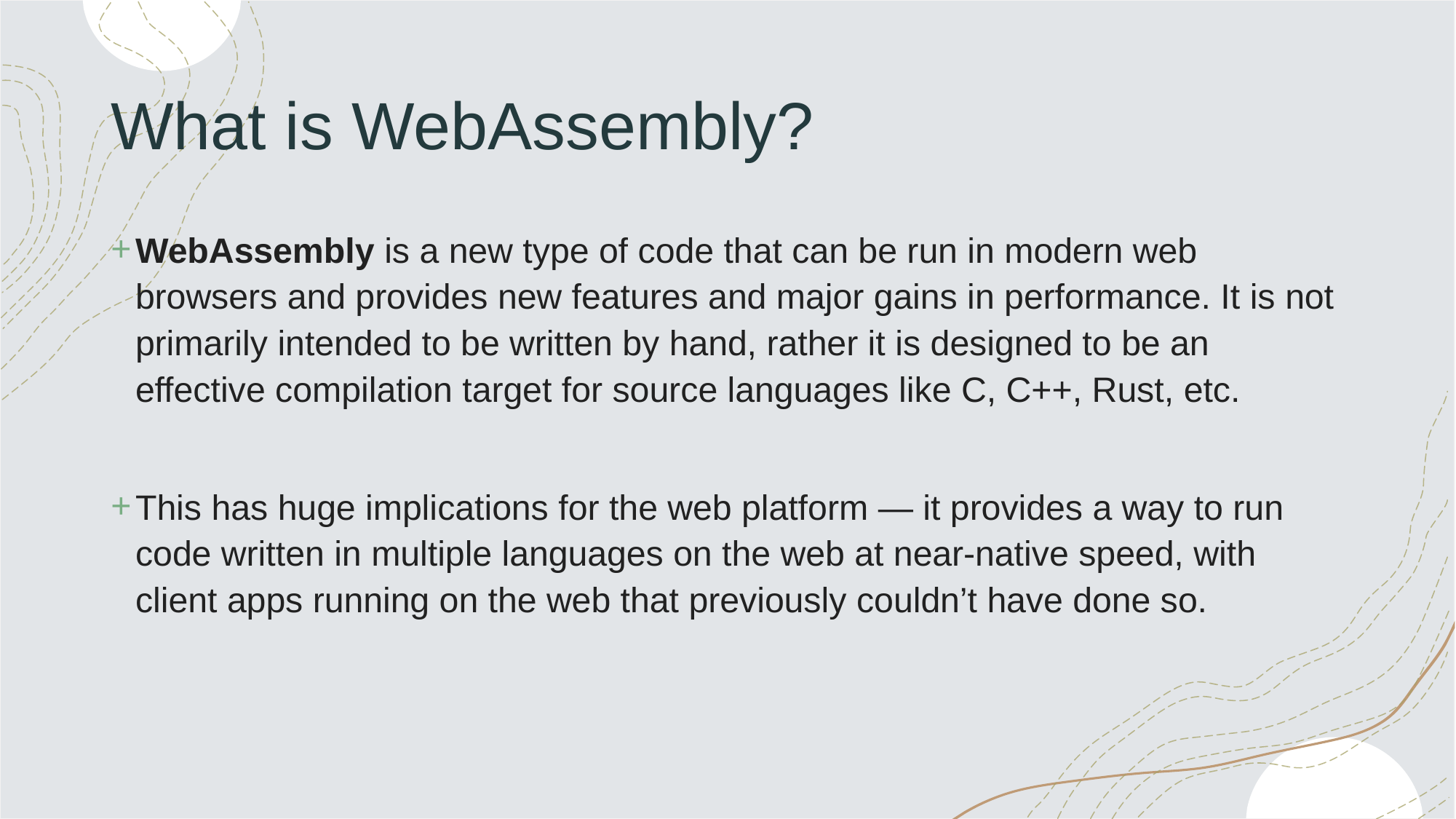

# What is WebAssembly?
WebAssembly is a new type of code that can be run in modern web browsers and provides new features and major gains in performance. It is not primarily intended to be written by hand, rather it is designed to be an effective compilation target for source languages like C, C++, Rust, etc.

This has huge implications for the web platform — it provides a way to run code written in multiple languages on the web at near-native speed, with client apps running on the web that previously couldn’t have done so.